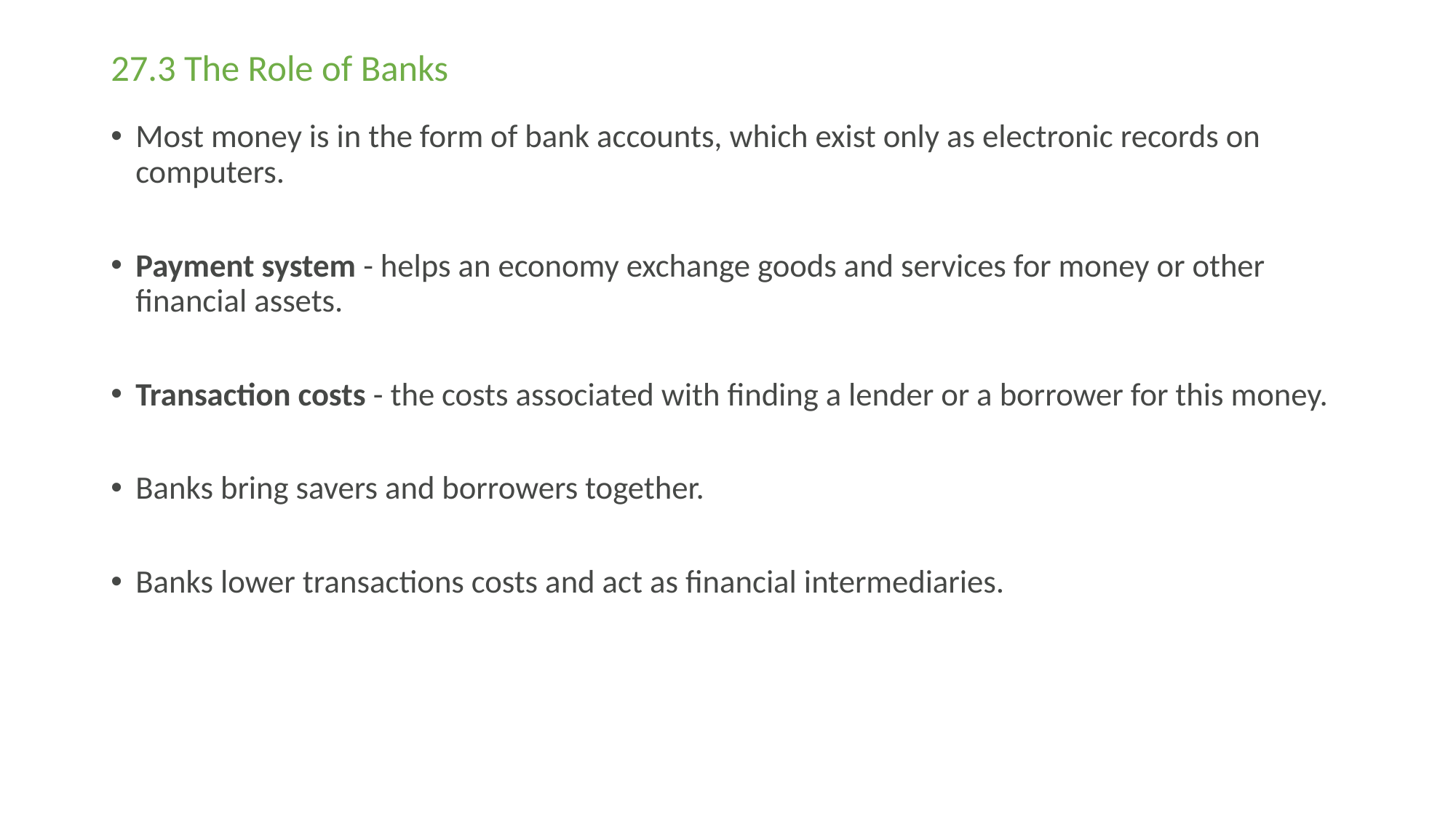

# 27.3 The Role of Banks
Most money is in the form of bank accounts, which exist only as electronic records on computers.

Payment system - helps an economy exchange goods and services for money or other financial assets.

Transaction costs - the costs associated with finding a lender or a borrower for this money.

Banks bring savers and borrowers together.

Banks lower transactions costs and act as financial intermediaries.